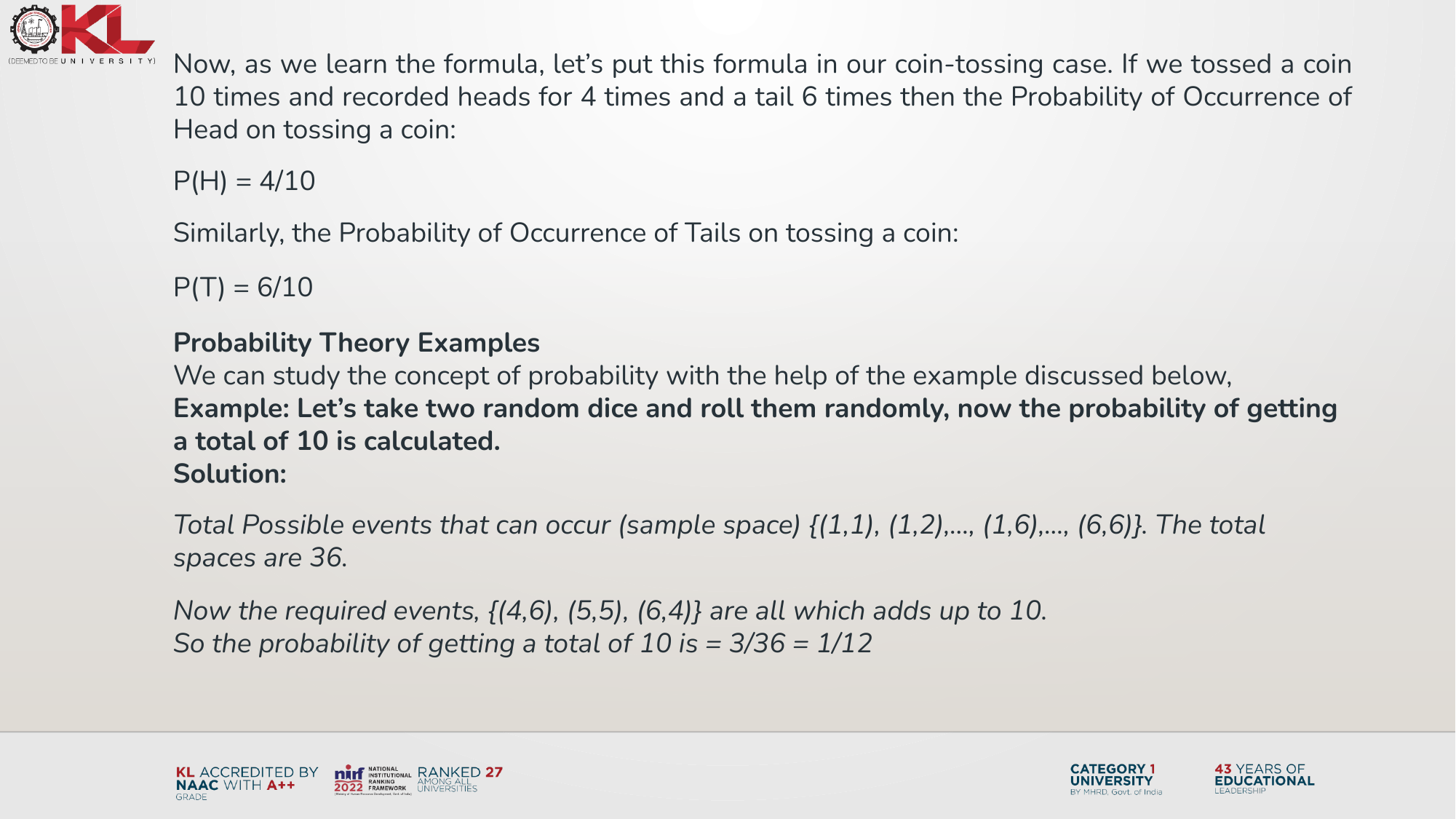

Now, as we learn the formula, let’s put this formula in our coin-tossing case. If we tossed a coin 10 times and recorded heads for 4 times and a tail 6 times then the Probability of Occurrence of Head on tossing a coin:

P(H) = 4/10

Similarly, the Probability of Occurrence of Tails on tossing a coin:

P(T) = 6/10
Probability Theory Examples
We can study the concept of probability with the help of the example discussed below,
Example: Let’s take two random dice and roll them randomly, now the probability of getting a total of 10 is calculated.
Solution:

Total Possible events that can occur (sample space) {(1,1), (1,2),…, (1,6),…, (6,6)}. The total spaces are 36.

Now the required events, {(4,6), (5,5), (6,4)} are all which adds up to 10.
So the probability of getting a total of 10 is = 3/36 = 1/12